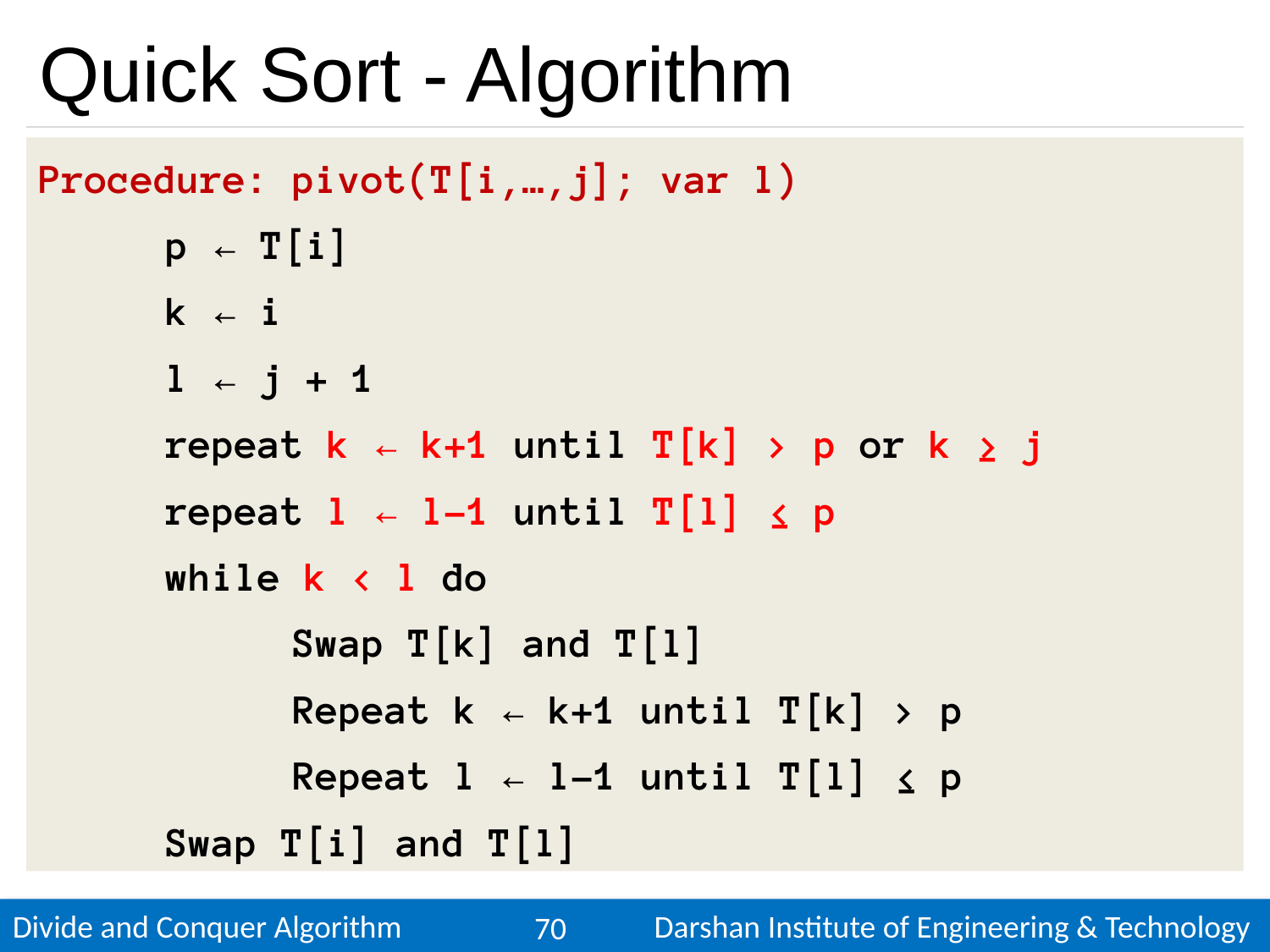

# Quick Sort - Algorithm
Procedure quicksort(T[i,…,j])
{Sorts subarray T[i,…,j] into ascending order}
if  j – i is sufficiently small then insert (T[i,…,j])
else
 pivot(T[i,…,j],l)
quicksort(T[i,…, l - 1])
quicksort(T[l+1,…,j]
Procedure: pivot(T[i,…,j]; var l)
	p ← T[i]
	k ← i
	l ← j + 1
	repeat k ← k+1 until T[k] > p or k ≥ j
	repeat l ← l-1 until T[l] ≤ p
	while k < l do
		Swap T[k] and T[l]
      	Repeat k ← k+1 until T[k] > p
      	Repeat l ← l-1 until T[l] ≤ p
	Swap T[i] and T[l]
70